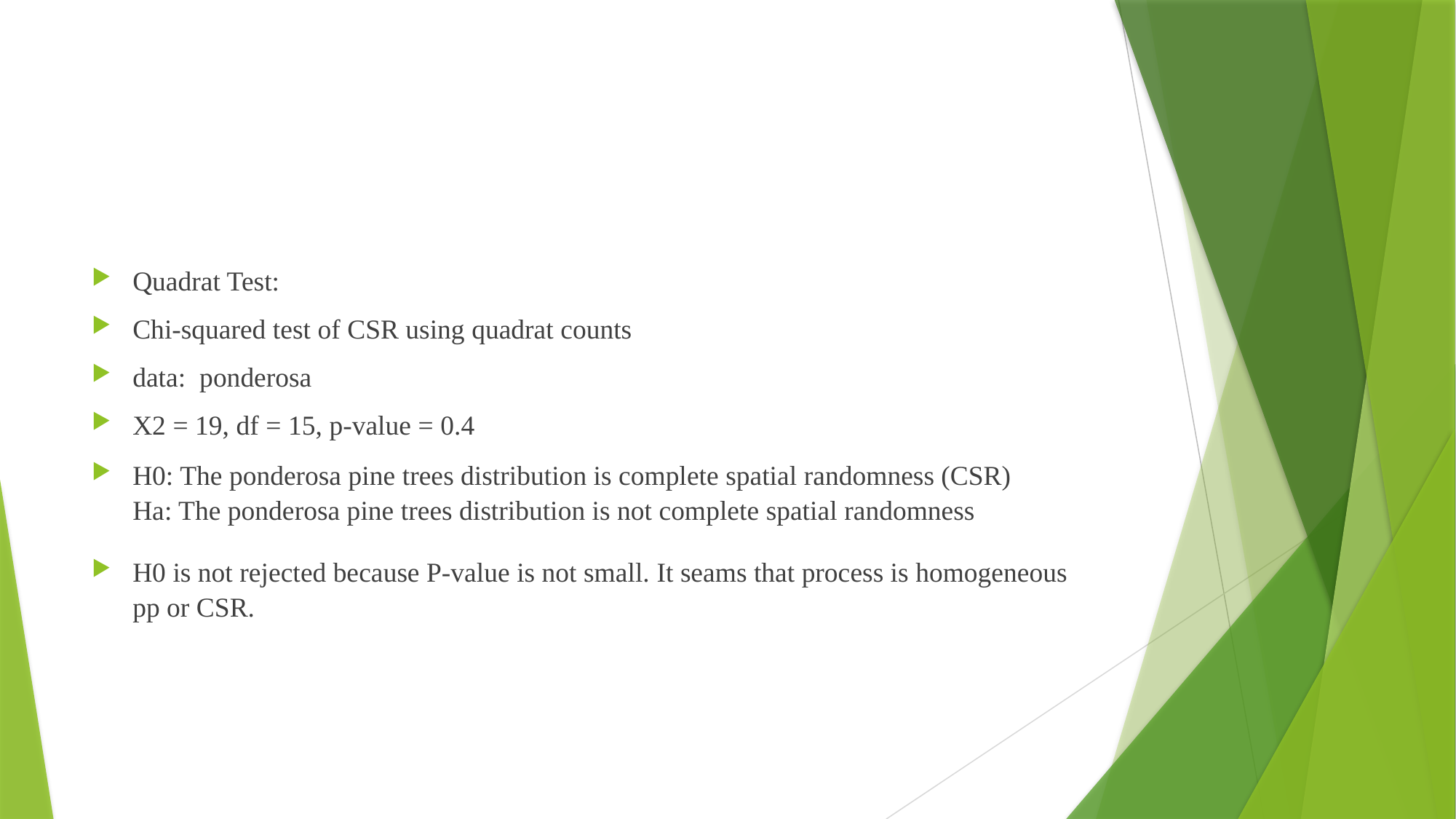

#
Quadrat Test:
Chi-squared test of CSR using quadrat counts
data:  ponderosa
X2 = 19, df = 15, p-value = 0.4
H0: The ponderosa pine trees distribution is complete spatial randomness (CSR)
Ha: The ponderosa pine trees distribution is not complete spatial randomness
H0 is not rejected because P-value is not small. It seams that process is homogeneous pp or CSR.